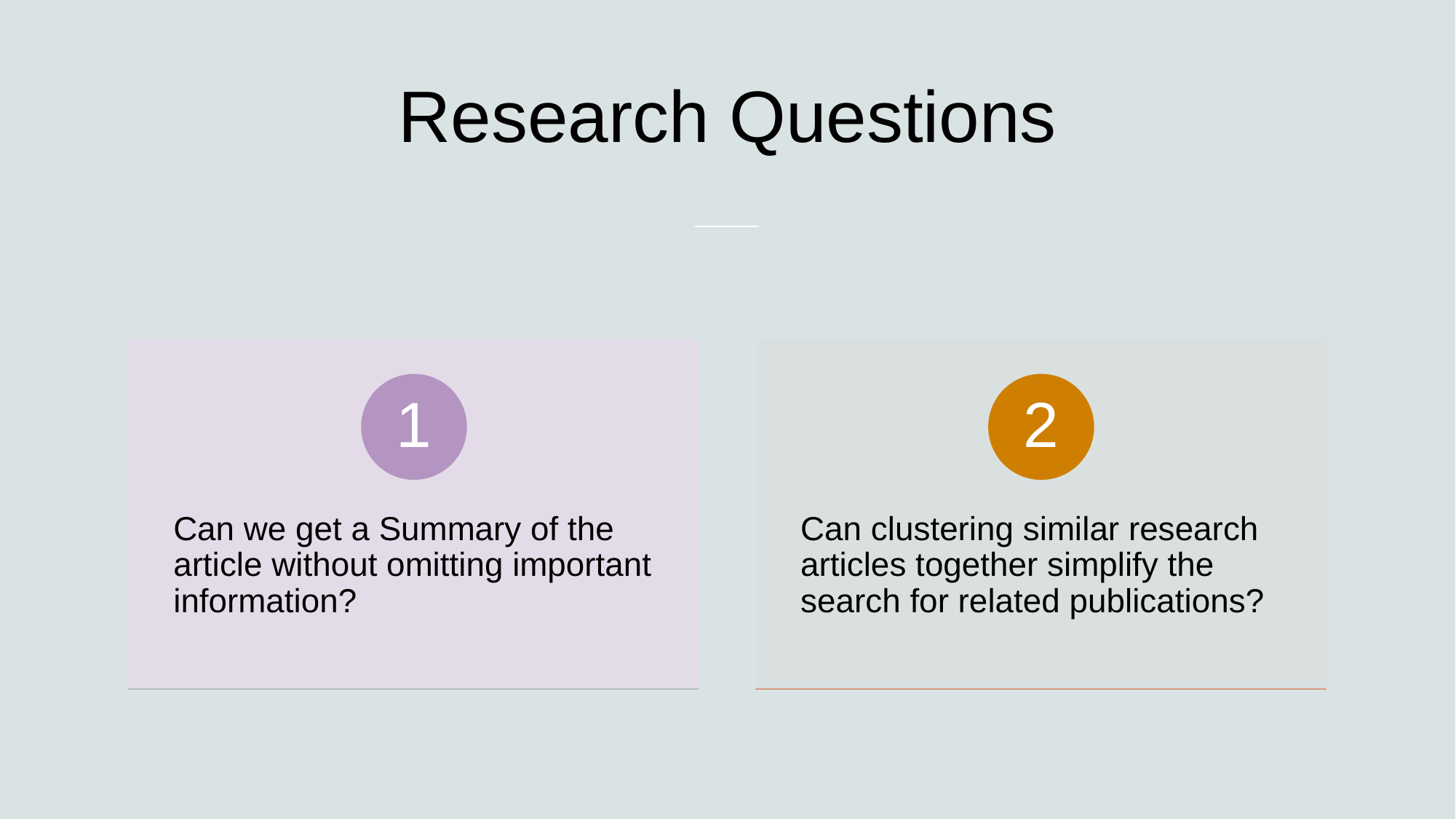

# Research Questions
Can we get a Summary of the article without omitting important information?
1
Can clustering similar research articles together simplify the search for related publications?
2